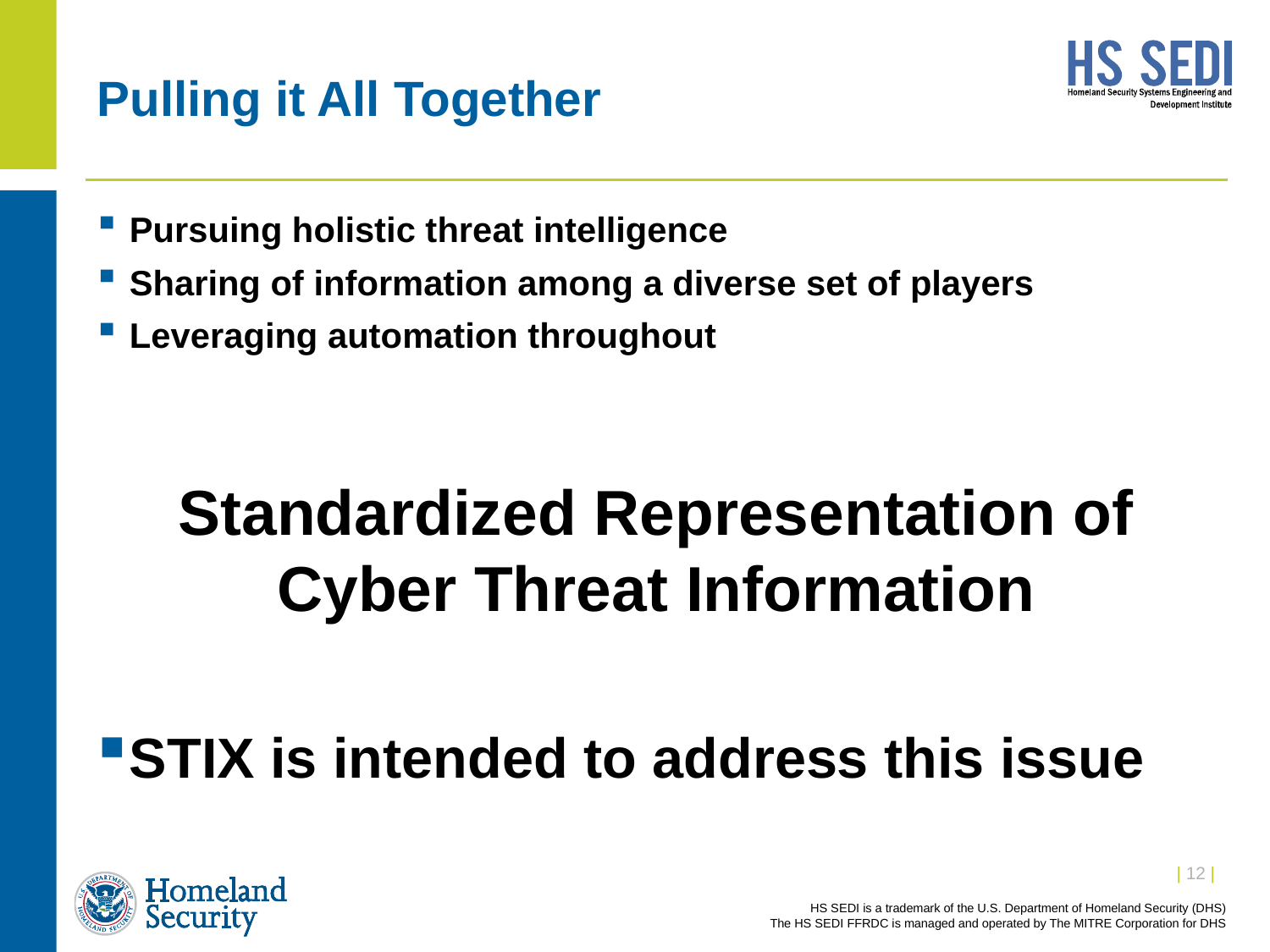

# Pulling it All Together
Pursuing holistic threat intelligence
Sharing of information among a diverse set of players
Leveraging automation throughout

Standardized Representation of Cyber Threat Information

STIX is intended to address this issue
| 12 |